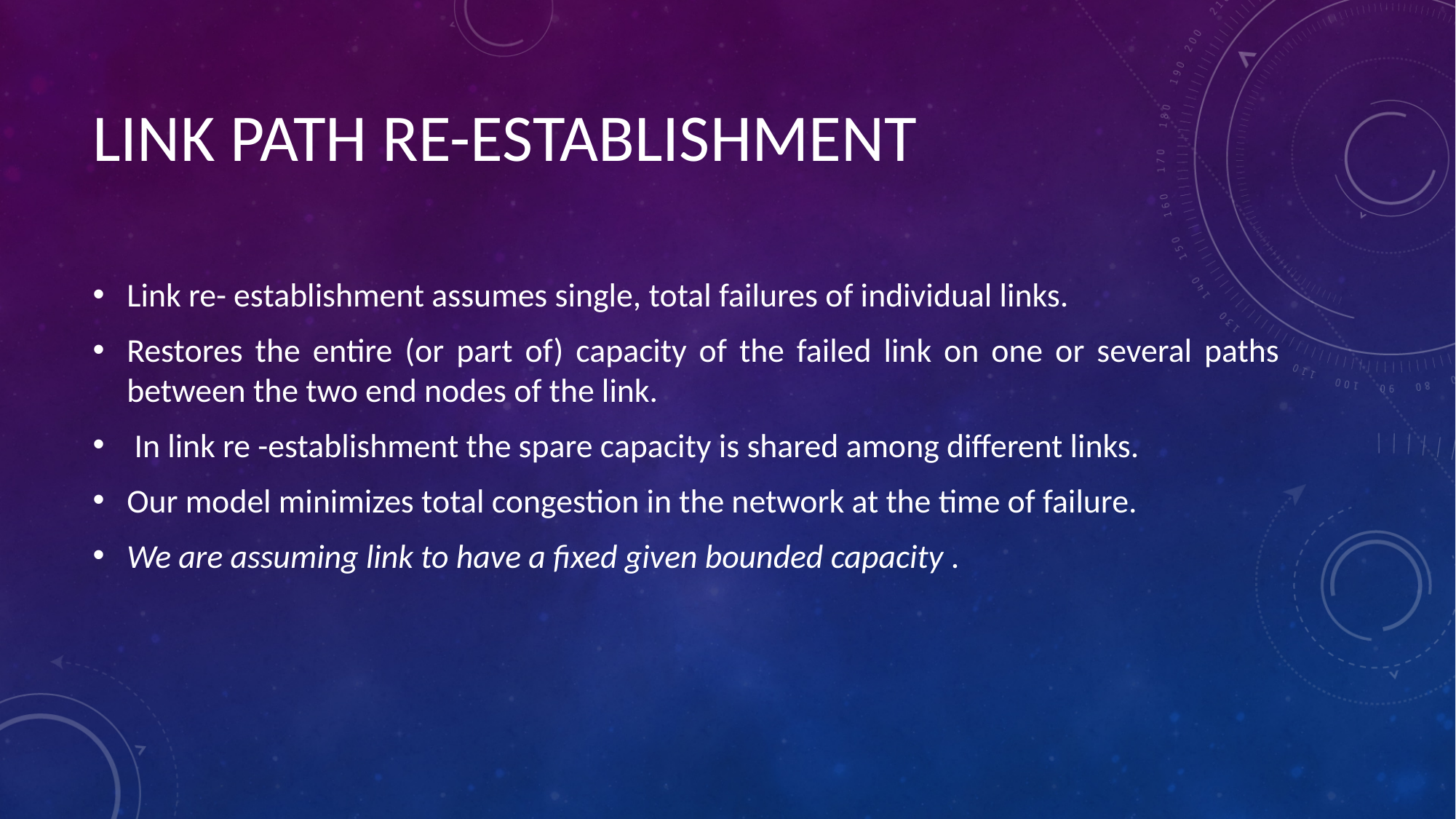

# Link Path re-establishment
Link re- establishment assumes single, total failures of individual links.
Restores the entire (or part of) capacity of the failed link on one or several paths between the two end nodes of the link.
 In link re -establishment the spare capacity is shared among different links.
Our model minimizes total congestion in the network at the time of failure.
We are assuming link to have a fixed given bounded capacity .